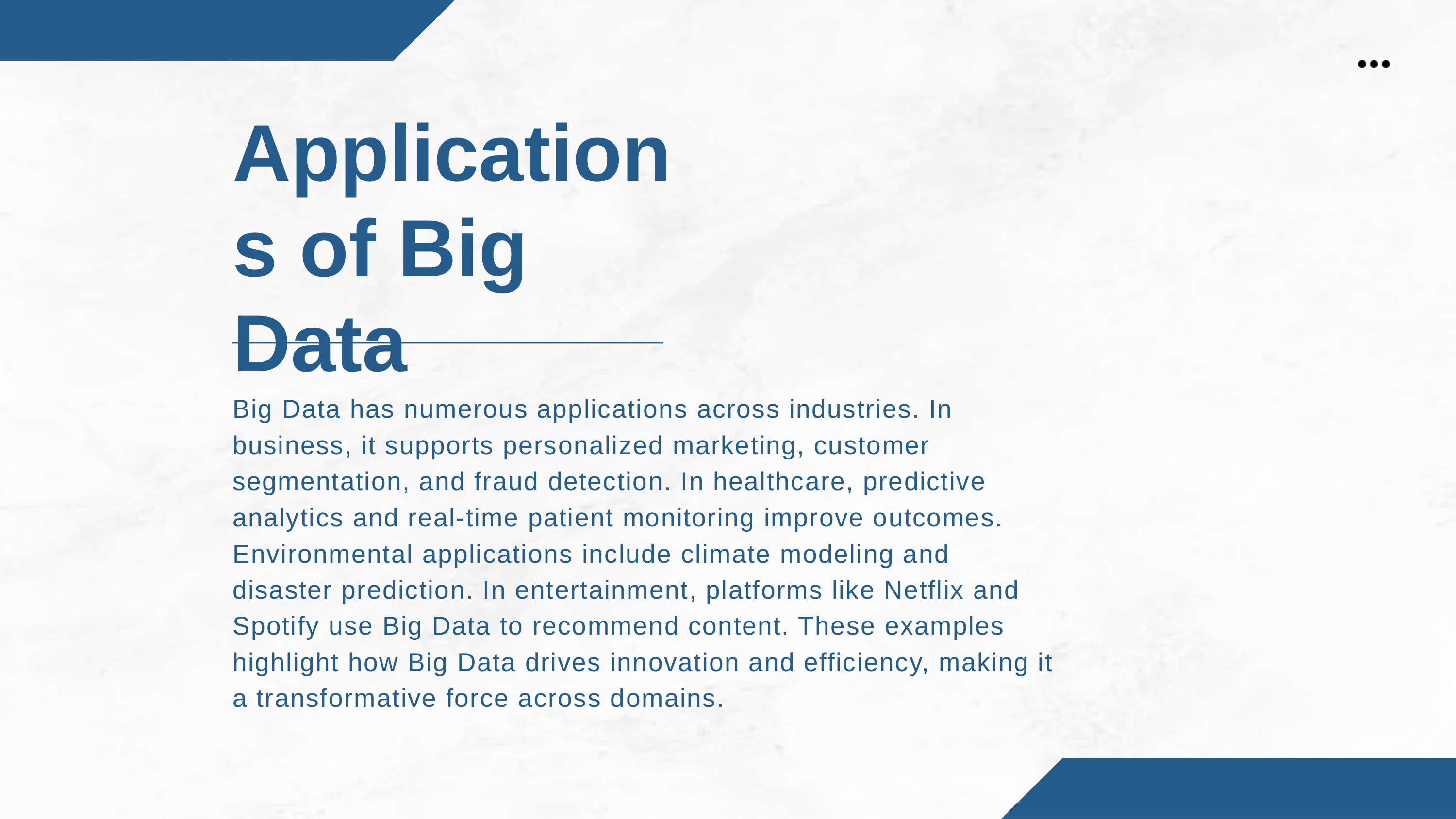

Applications of Big Data

Big Data has numerous applications across industries. In business, it supports personalized marketing, customer segmentation, and fraud detection. In healthcare, predictive analytics and real-time patient monitoring improve outcomes. Environmental applications include climate modeling and disaster prediction. In entertainment, platforms like Netflix and Spotify use Big Data to recommend content. These examples highlight how Big Data drives innovation and efficiency, making it a transformative force across domains.